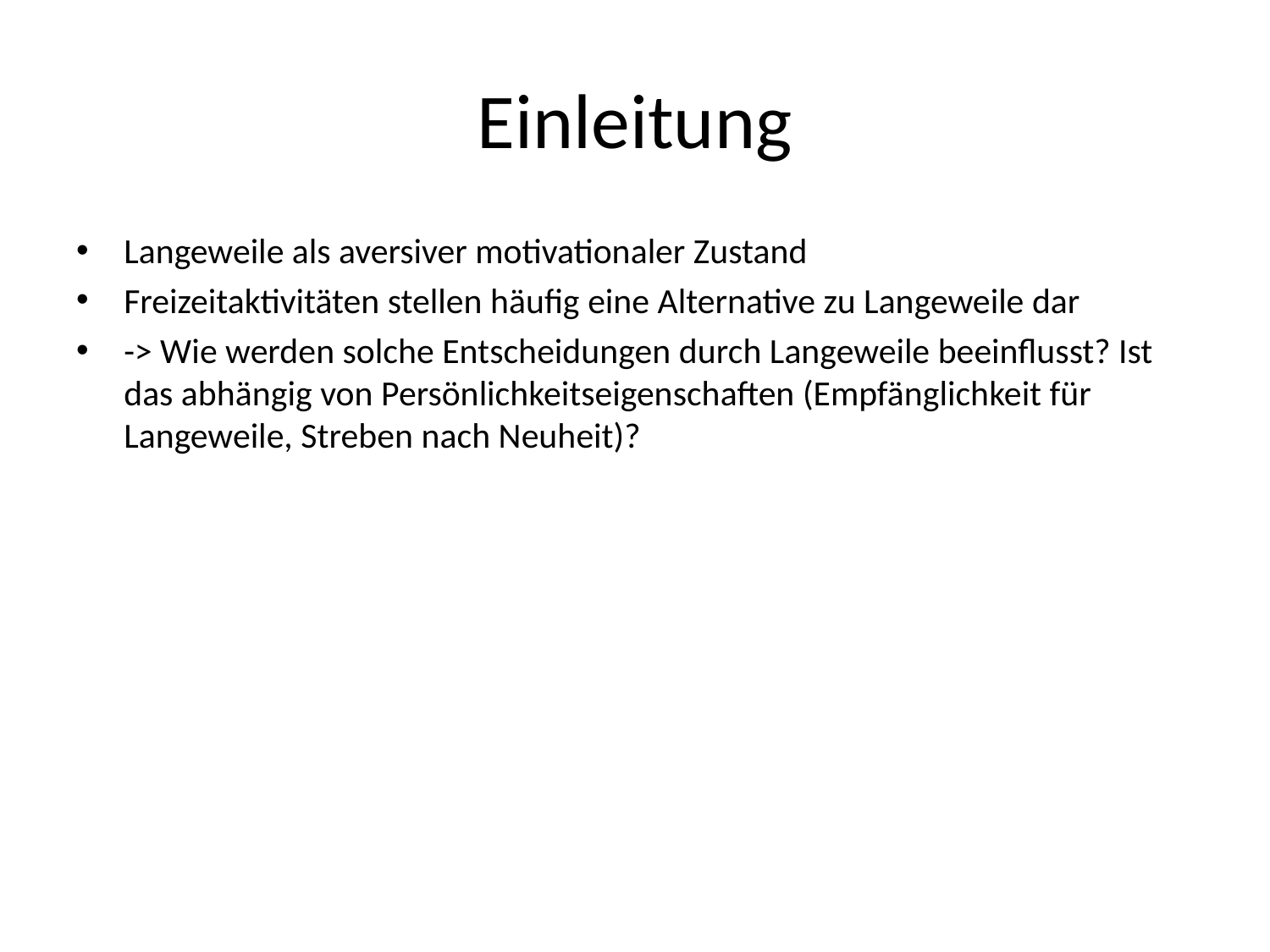

# Einleitung
Langeweile als aversiver motivationaler Zustand
Freizeitaktivitäten stellen häufig eine Alternative zu Langeweile dar
-> Wie werden solche Entscheidungen durch Langeweile beeinflusst? Ist das abhängig von Persönlichkeitseigenschaften (Empfänglichkeit für Langeweile, Streben nach Neuheit)?